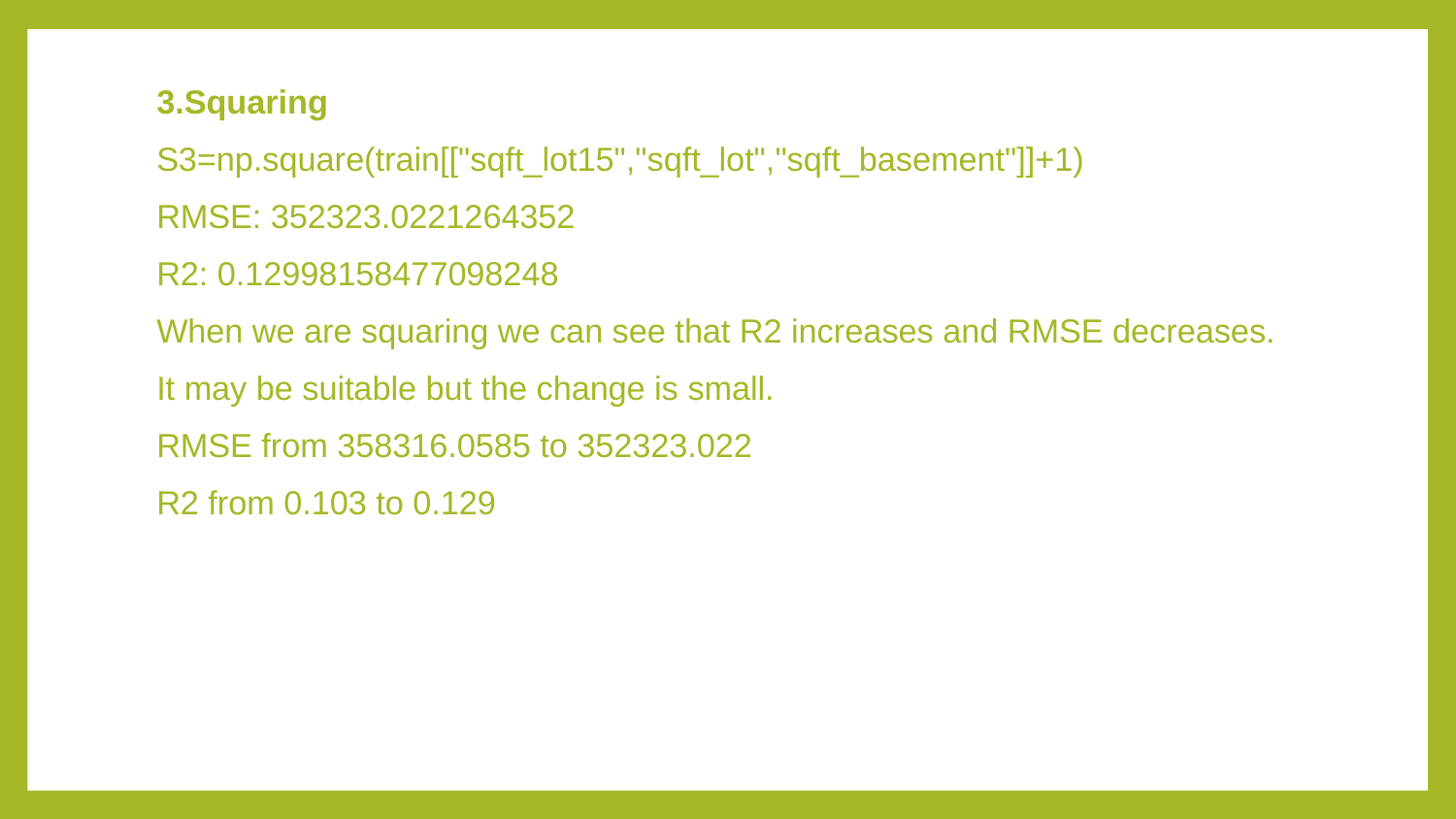

3.Squaring
S3=np.square(train[["sqft_lot15","sqft_lot","sqft_basement"]]+1)
RMSE: 352323.0221264352
R2: 0.12998158477098248
When we are squaring we can see that R2 increases and RMSE decreases.
It may be suitable but the change is small.
RMSE from 358316.0585 to 352323.022
R2 from 0.103 to 0.129